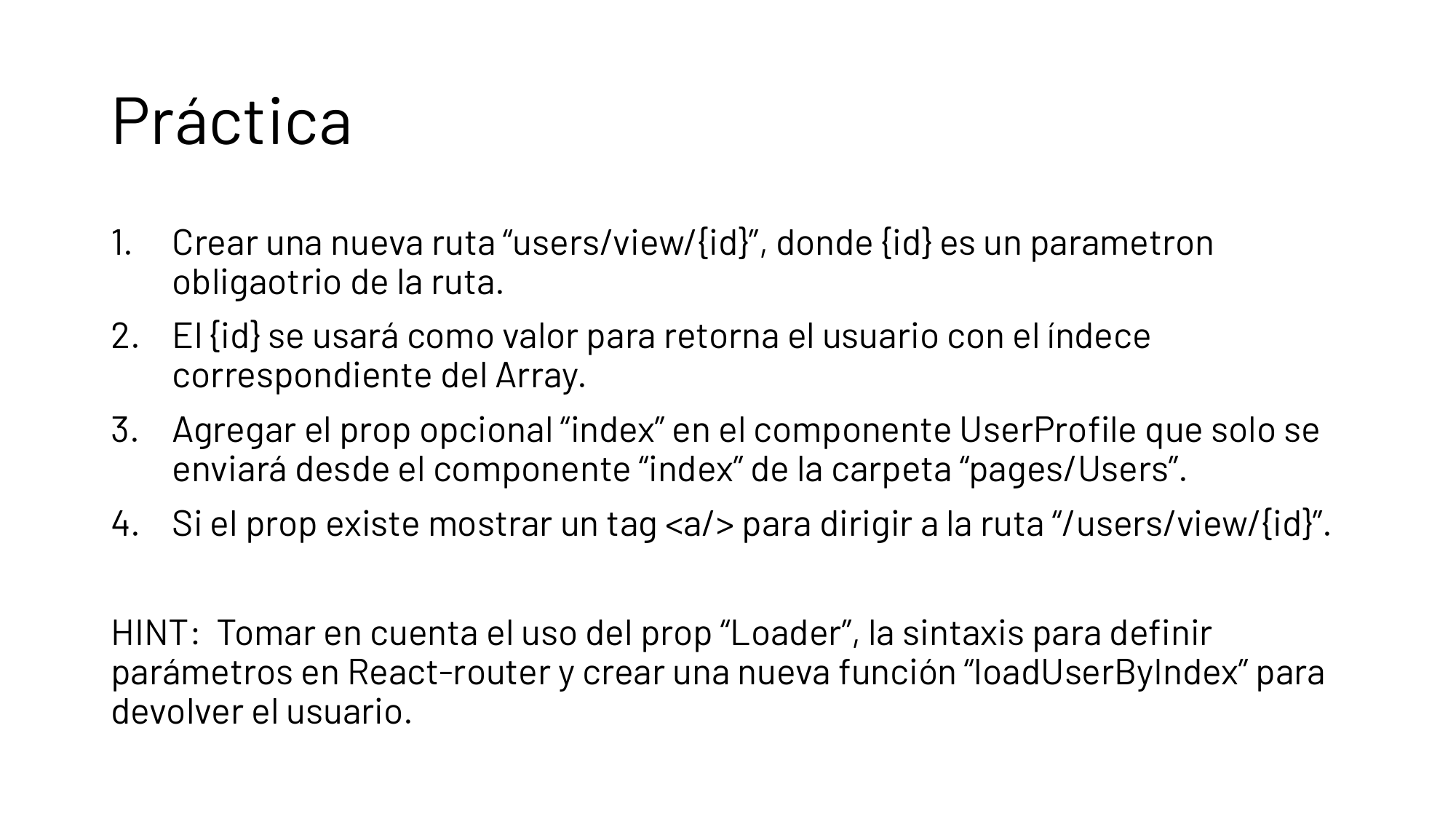

# Práctica
Crear una nueva ruta “users/view/{id}”, donde {id} es un parametron obligaotrio de la ruta.
El {id} se usará como valor para retorna el usuario con el índece correspondiente del Array.
Agregar el prop opcional “index” en el componente UserProfile que solo se enviará desde el componente “index” de la carpeta “pages/Users”.
Si el prop existe mostrar un tag <a/> para dirigir a la ruta “/users/view/{id}”.

HINT:  Tomar en cuenta el uso del prop “Loader”, la sintaxis para definir parámetros en React-router y crear una nueva función “loadUserByIndex” para devolver el usuario.